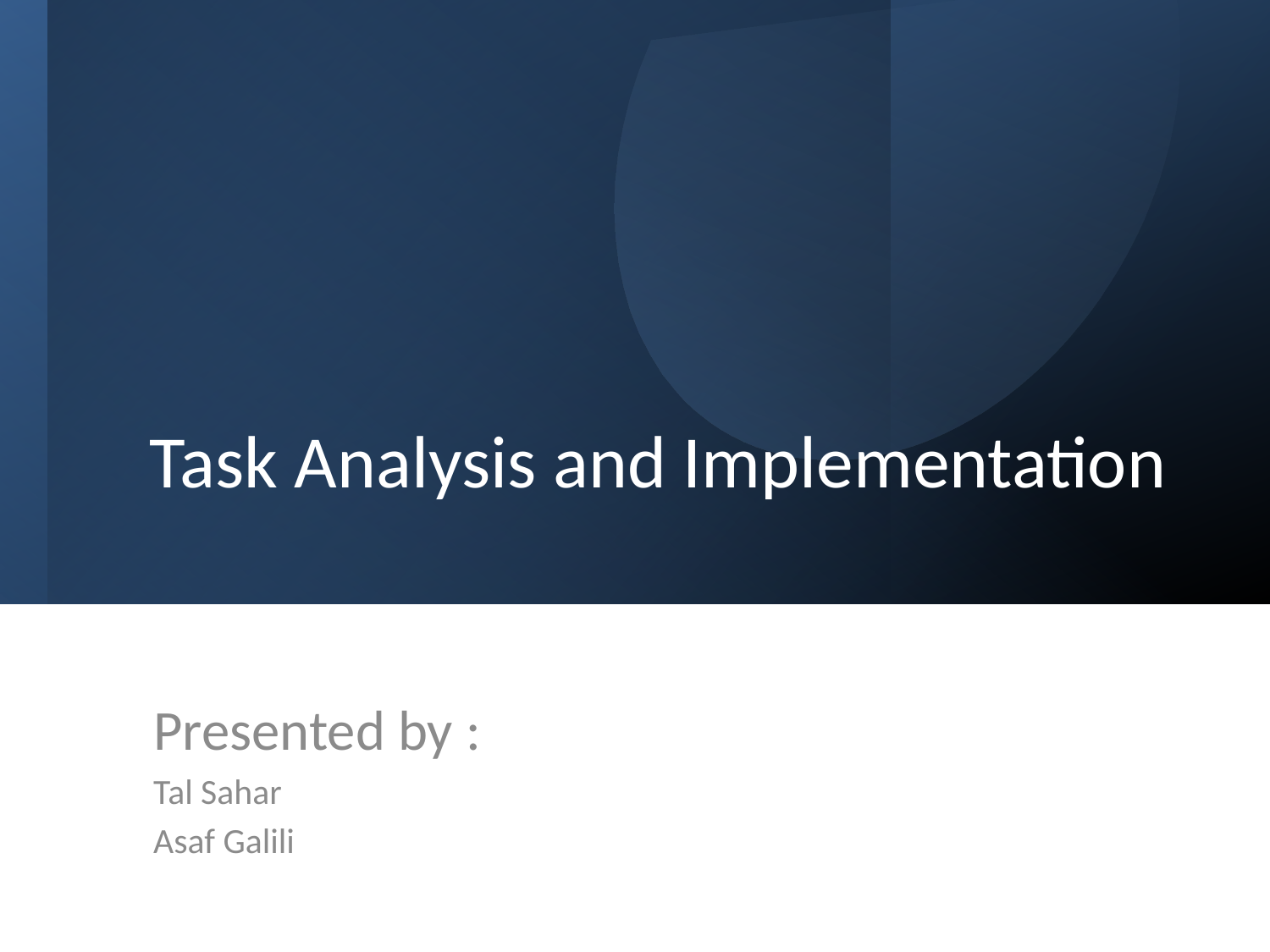

# Task Analysis and Implementation
Presented by :
Tal Sahar
Asaf Galili